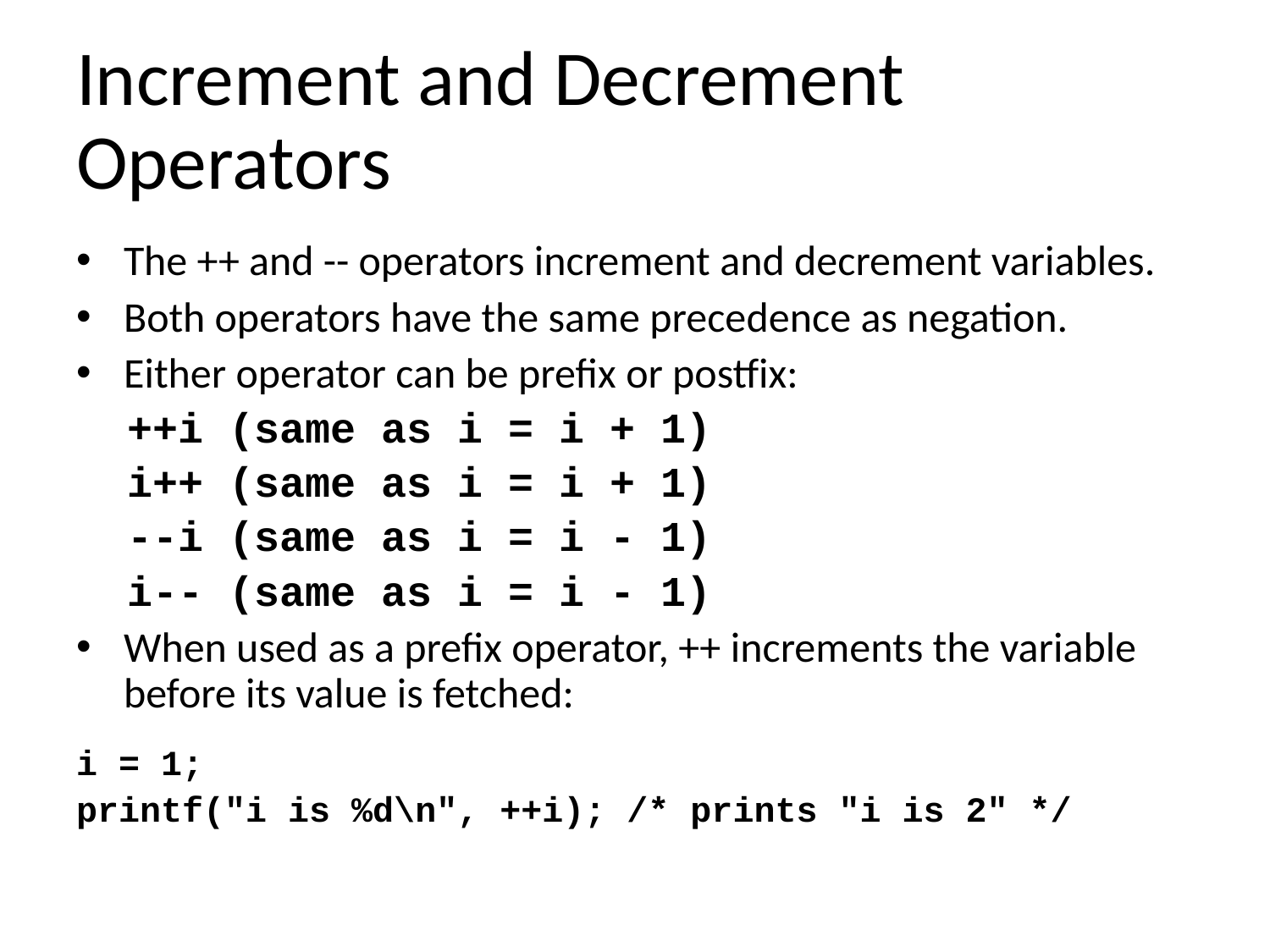

# Increment and Decrement Operators
The ++ and -- operators increment and decrement variables.
Both operators have the same precedence as negation.
Either operator can be prefix or postfix:
  ++i (same as i = i + 1)
  i++ (same as i = i + 1)
  --i (same as i = i - 1)
  i-- (same as i = i - 1)
When used as a prefix operator, ++ increments the variable before its value is fetched:

i = 1;
printf("i is %d\n", ++i); /* prints "i is 2" */